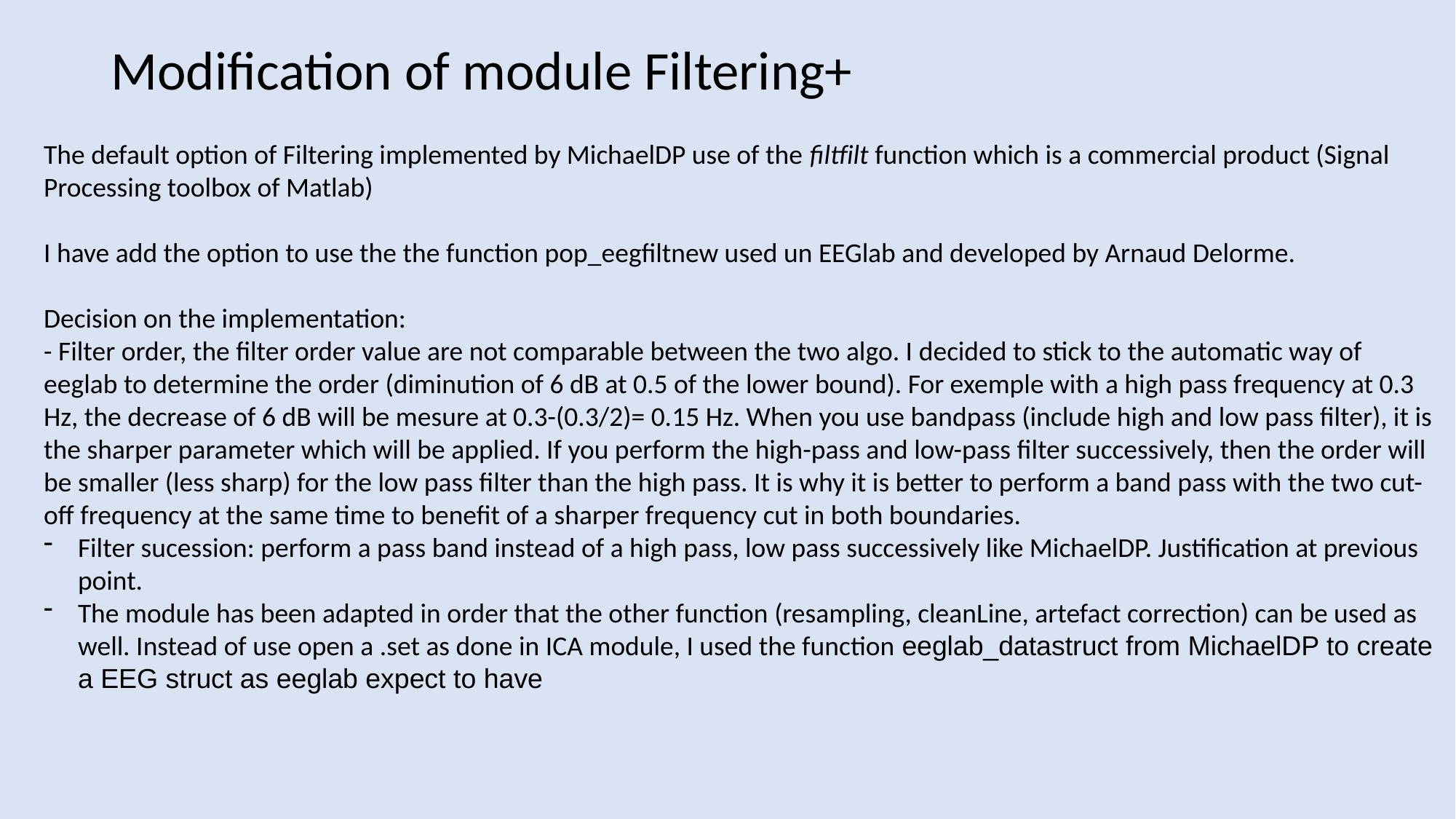

# Modification of module Filtering+
The default option of Filtering implemented by MichaelDP use of the filtfilt function which is a commercial product (Signal Processing toolbox of Matlab)

I have add the option to use the the function pop_eegfiltnew used un EEGlab and developed by Arnaud Delorme.

Decision on the implementation:
- Filter order, the filter order value are not comparable between the two algo. I decided to stick to the automatic way of eeglab to determine the order (diminution of 6 dB at 0.5 of the lower bound). For exemple with a high pass frequency at 0.3 Hz, the decrease of 6 dB will be mesure at 0.3-(0.3/2)= 0.15 Hz. When you use bandpass (include high and low pass filter), it is the sharper parameter which will be applied. If you perform the high-pass and low-pass filter successively, then the order will be smaller (less sharp) for the low pass filter than the high pass. It is why it is better to perform a band pass with the two cut-off frequency at the same time to benefit of a sharper frequency cut in both boundaries.
Filter sucession: perform a pass band instead of a high pass, low pass successively like MichaelDP. Justification at previous point.
The module has been adapted in order that the other function (resampling, cleanLine, artefact correction) can be used as well. Instead of use open a .set as done in ICA module, I used the function eeglab_datastruct from MichaelDP to create a EEG struct as eeglab expect to have